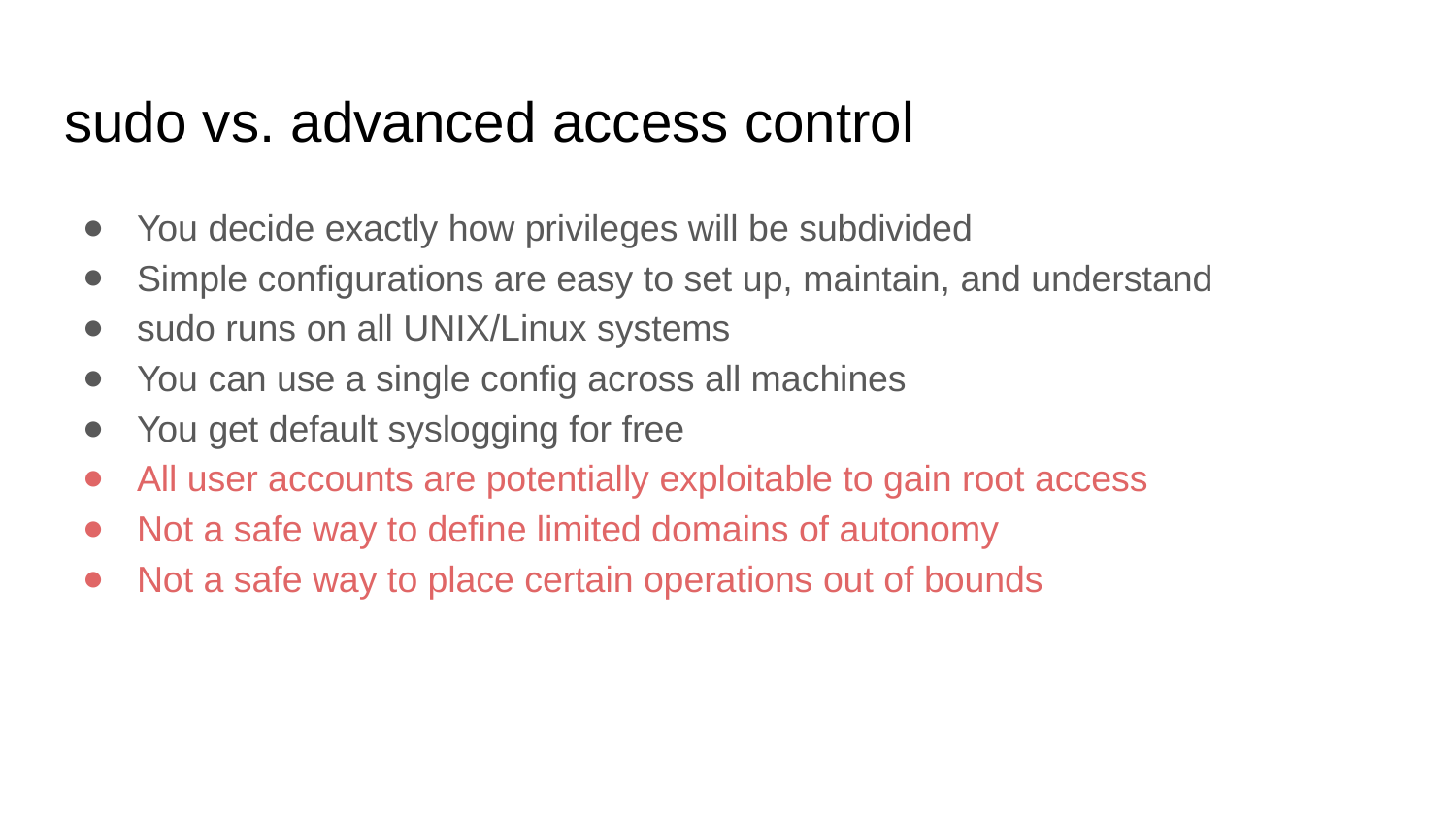

# sudo vs. advanced access control
You decide exactly how privileges will be subdivided
Simple configurations are easy to set up, maintain, and understand
sudo runs on all UNIX/Linux systems
You can use a single config across all machines
You get default syslogging for free
All user accounts are potentially exploitable to gain root access
Not a safe way to define limited domains of autonomy
Not a safe way to place certain operations out of bounds